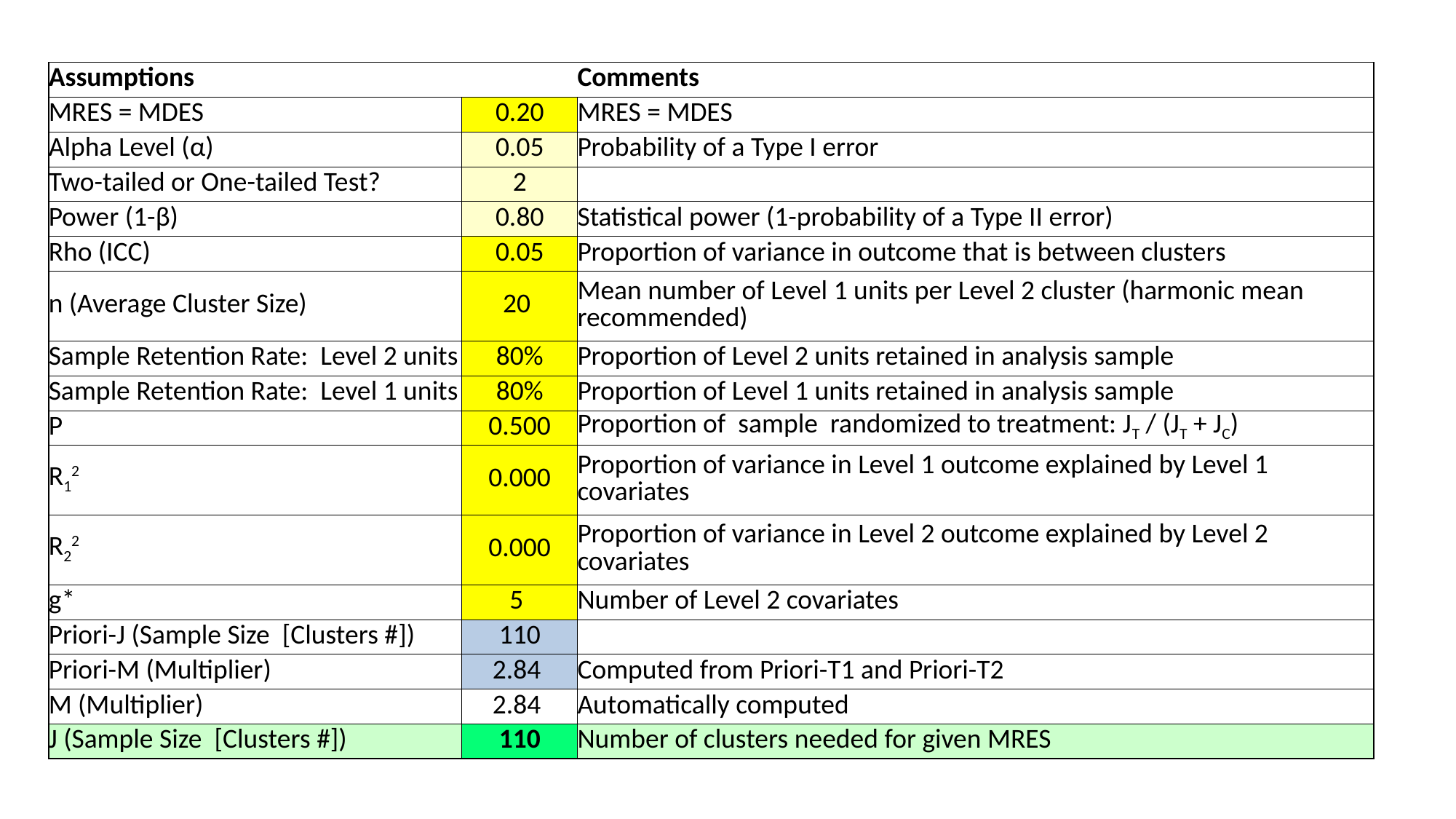

| Assumptions |  | Comments |
| --- | --- | --- |
| MRES = MDES | 0.20 | MRES = MDES |
| Alpha Level (α) | 0.05 | Probability of a Type I error |
| Two-tailed or One-tailed Test? | 2 |  |
| Power (1-β) | 0.80 | Statistical power (1-probability of a Type II error) |
| Rho (ICC) | 0.05 | Proportion of variance in outcome that is between clusters |
| n (Average Cluster Size) | 20 | Mean number of Level 1 units per Level 2 cluster (harmonic mean recommended) |
| Sample Retention Rate: Level 2 units | 80% | Proportion of Level 2 units retained in analysis sample |
| Sample Retention Rate: Level 1 units | 80% | Proportion of Level 1 units retained in analysis sample |
| P | 0.500 | Proportion of sample randomized to treatment: JT / (JT + JC) |
| R12 | 0.000 | Proportion of variance in Level 1 outcome explained by Level 1 covariates |
| R22 | 0.000 | Proportion of variance in Level 2 outcome explained by Level 2 covariates |
| g\* | 5 | Number of Level 2 covariates |
| Priori-J (Sample Size [Clusters #]) | 110 |  |
| Priori-M (Multiplier) | 2.84 | Computed from Priori-T1 and Priori-T2 |
| M (Multiplier) | 2.84 | Automatically computed |
| J (Sample Size [Clusters #]) | 110 | Number of clusters needed for given MRES |